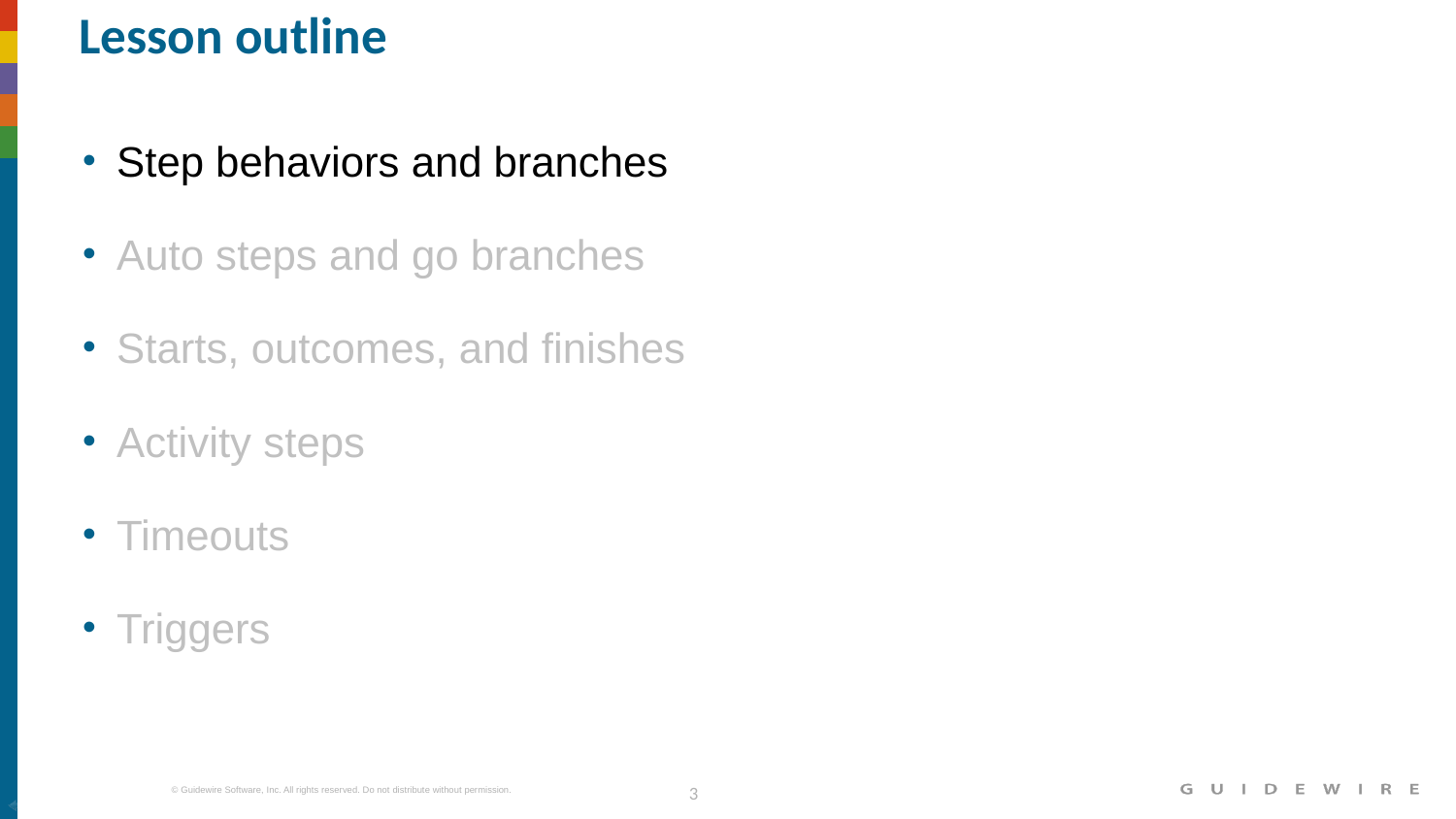

# Lesson outline
Step behaviors and branches
Auto steps and go branches
Starts, outcomes, and finishes
Activity steps
Timeouts
Triggers